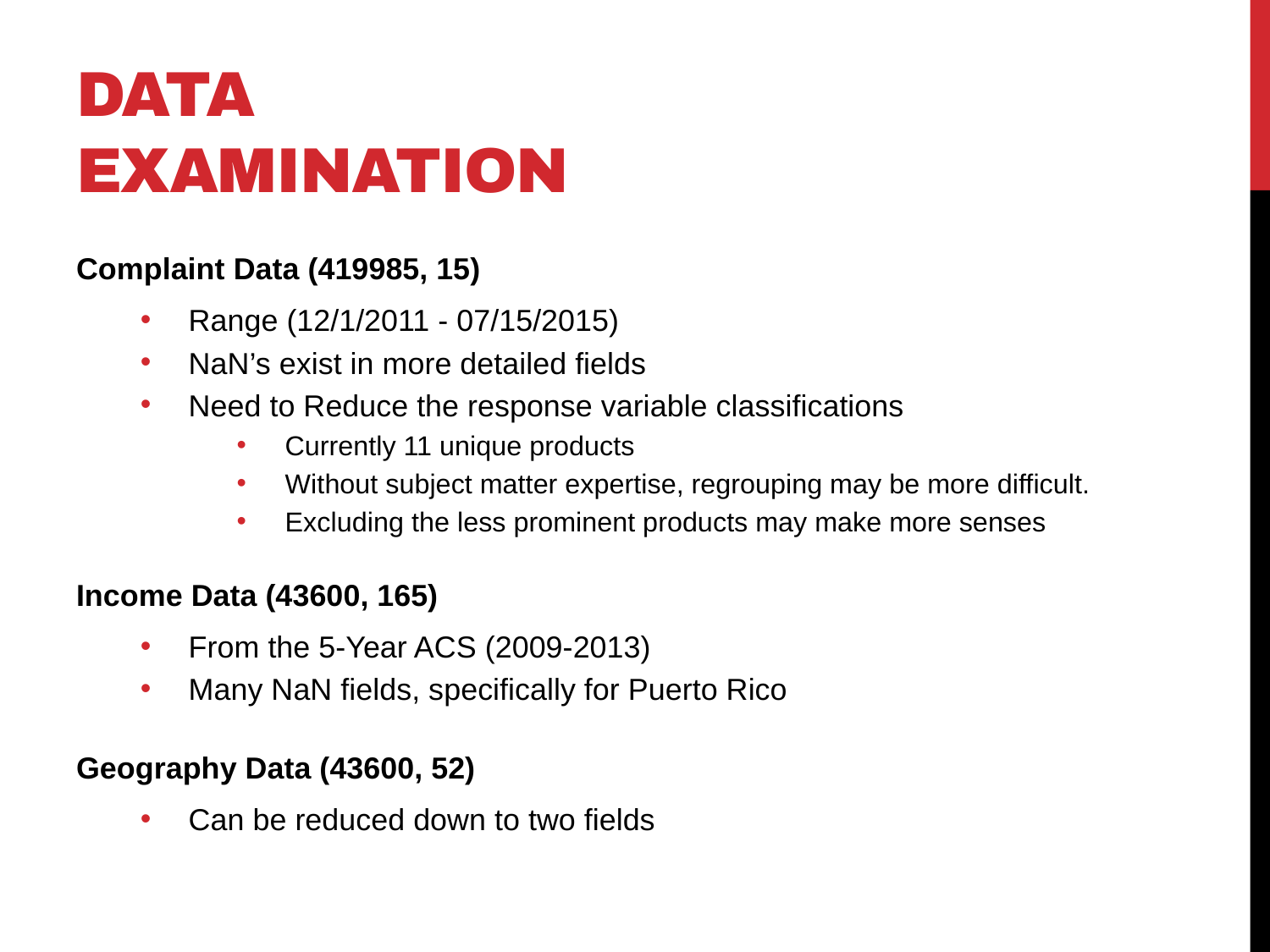

# DATA EXAMINATION
Complaint Data (419985, 15)
Range (12/1/2011 - 07/15/2015)
NaN’s exist in more detailed fields
Need to Reduce the response variable classifications
Currently 11 unique products
Without subject matter expertise, regrouping may be more difficult.
Excluding the less prominent products may make more senses
Income Data (43600, 165)
From the 5-Year ACS (2009-2013)
Many NaN fields, specifically for Puerto Rico
Geography Data (43600, 52)
Can be reduced down to two fields